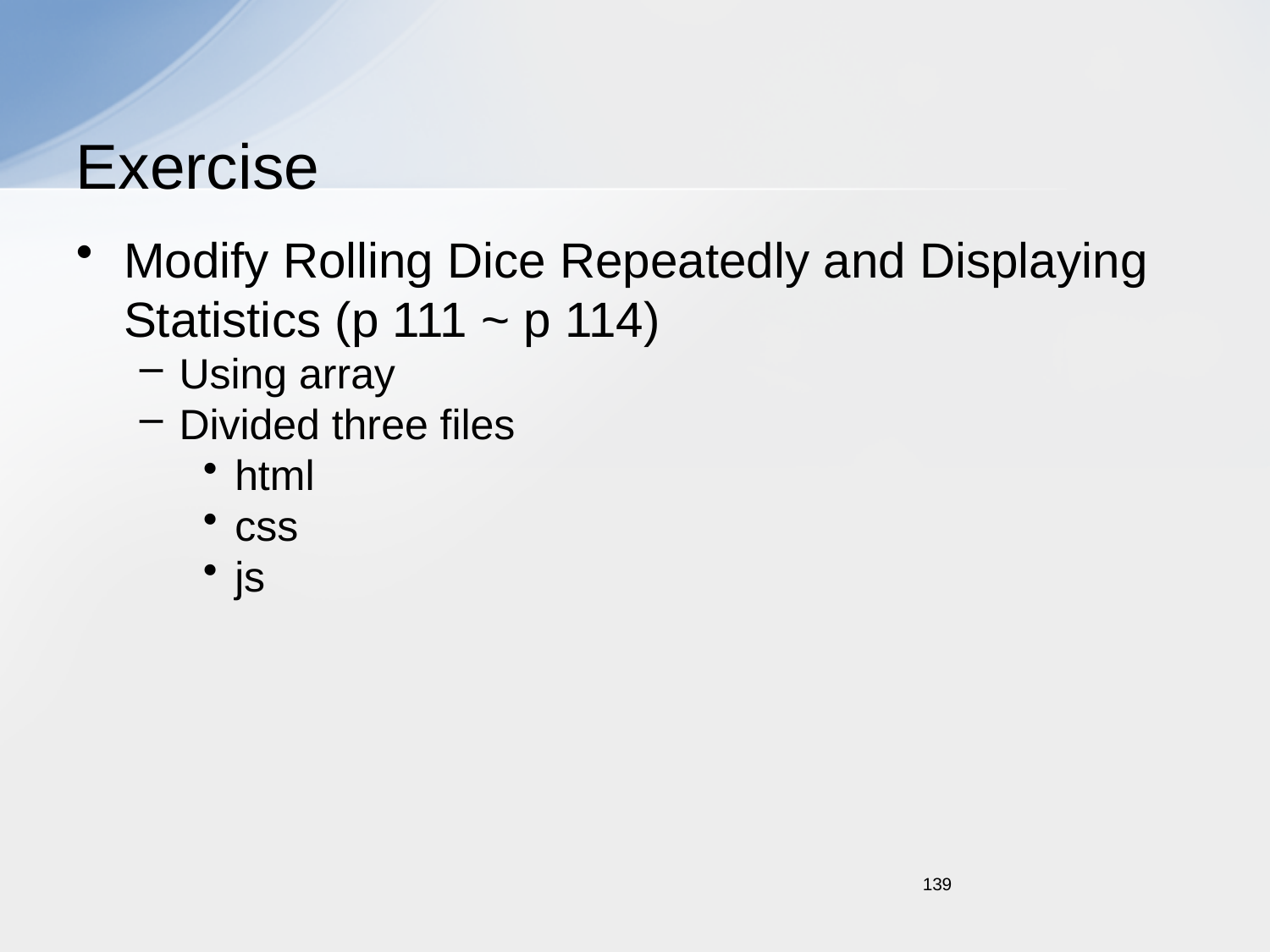

# Exercise
Modify Rolling Dice Repeatedly and Displaying Statistics (p 111 ~ p 114)
Using array
Divided three files
html
css
js
139